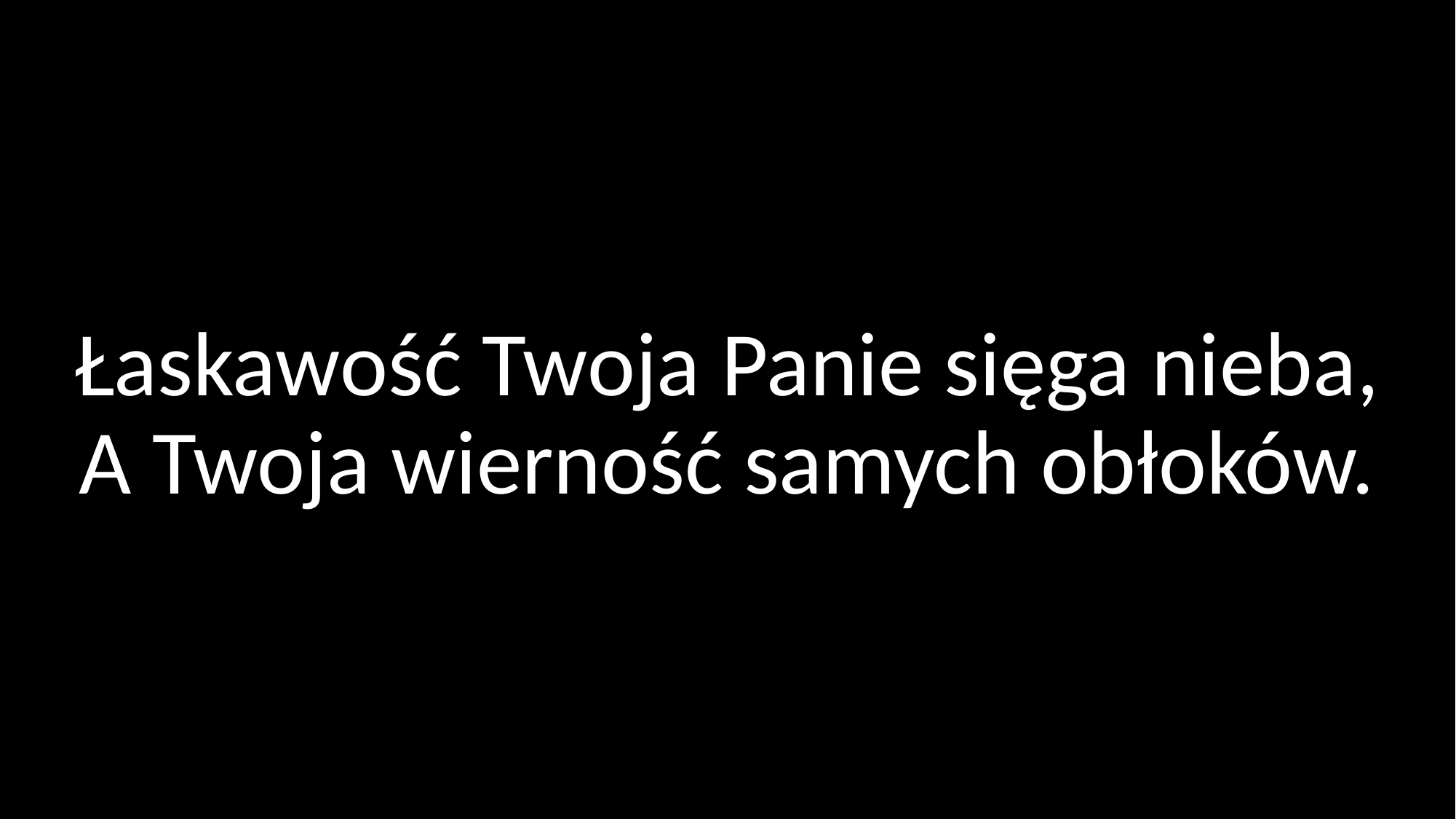

# Łaskawość Twoja Panie sięga nieba, A Twoja wierność samych obłoków.